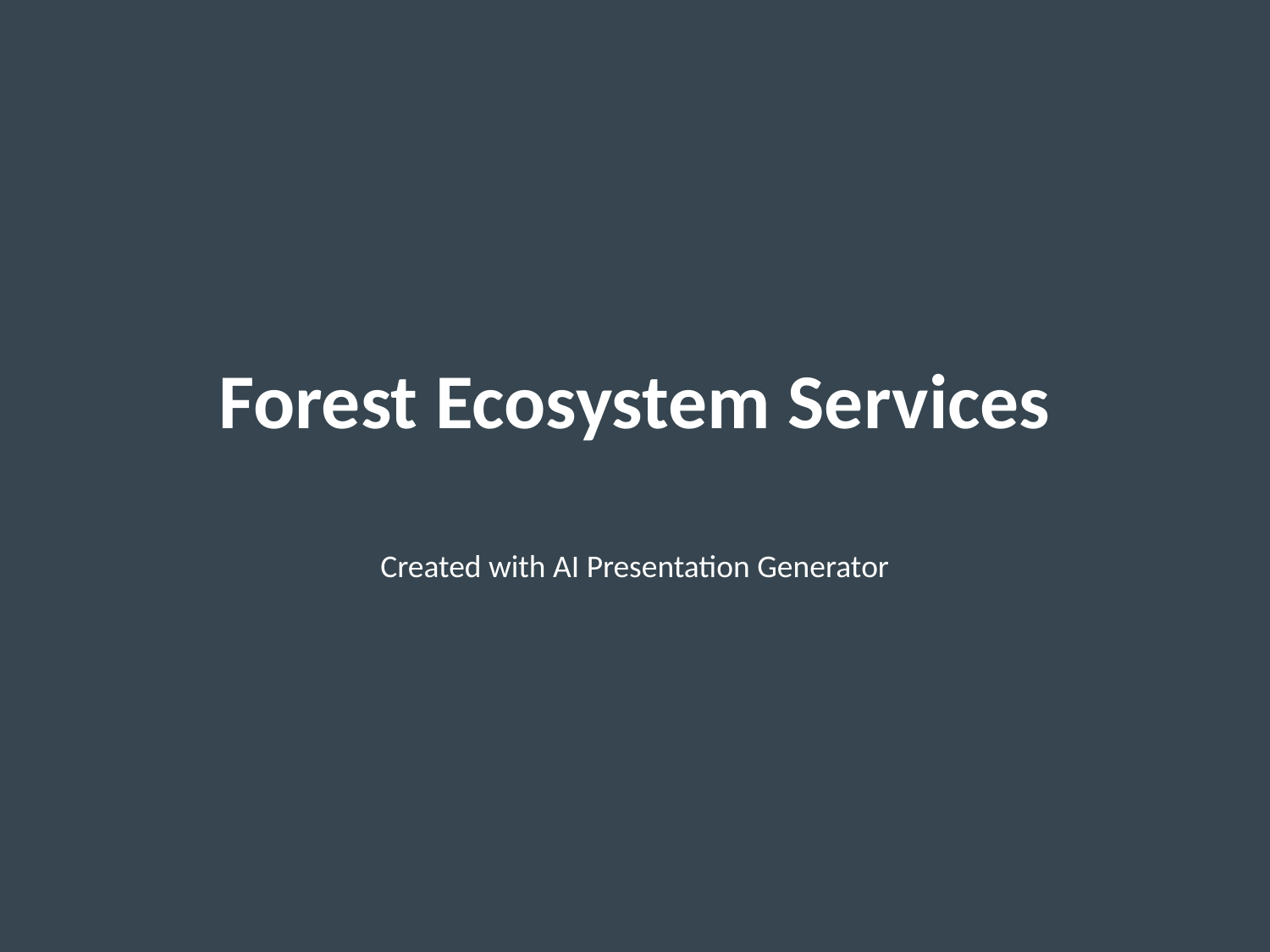

# Forest Ecosystem Services
Created with AI Presentation Generator